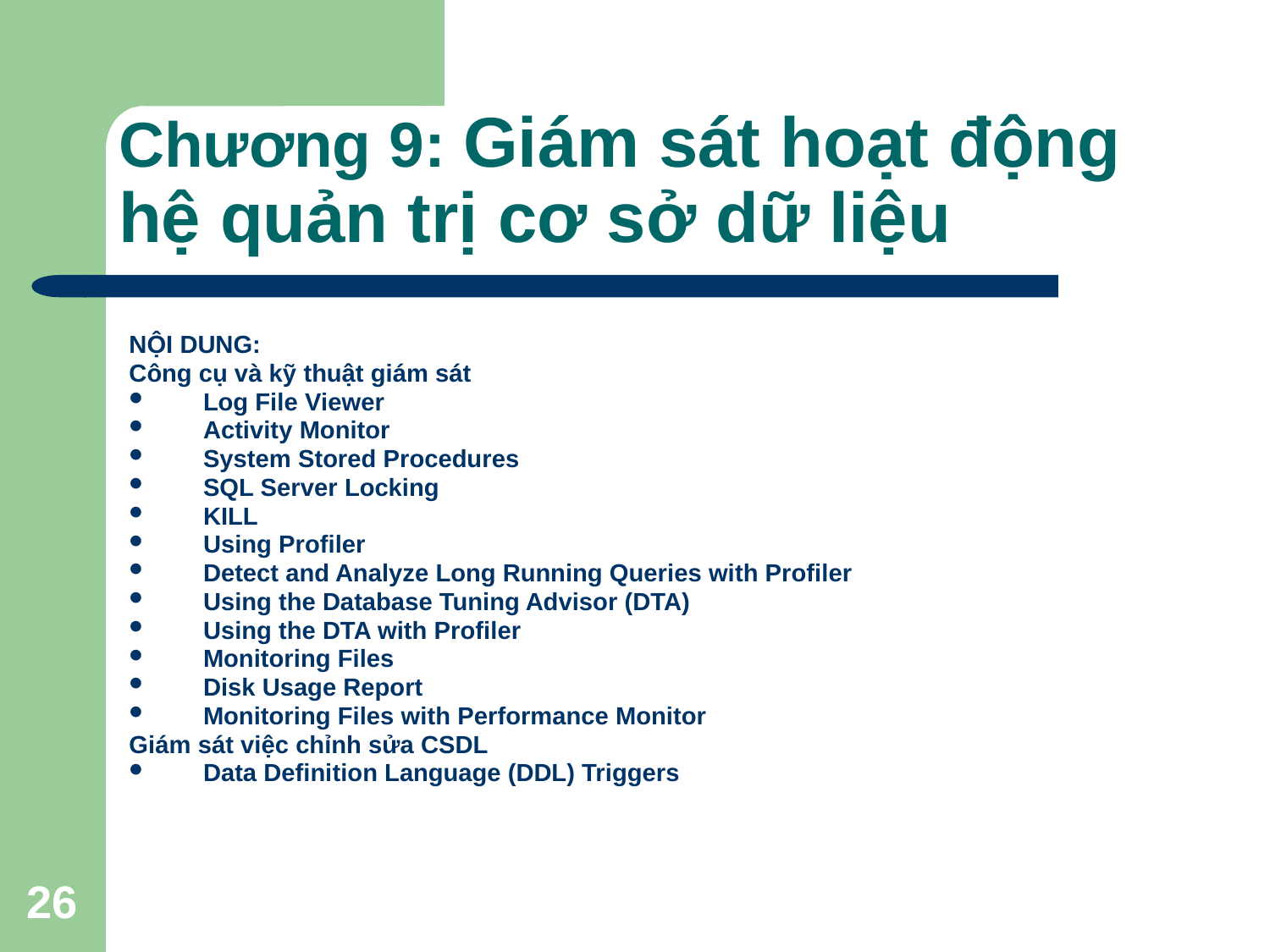

# Chương 9: Giám sát hoạt động hệ quản trị cơ sở dữ liệu
NỘI DUNG:
Công cụ và kỹ thuật giám sát
Log File Viewer
Activity Monitor
System Stored Procedures
SQL Server Locking
KILL
Using Profiler
Detect and Analyze Long Running Queries with Profiler
Using the Database Tuning Advisor (DTA)
Using the DTA with Profiler
Monitoring Files
Disk Usage Report
Monitoring Files with Performance Monitor
Giám sát việc chỉnh sửa CSDL
Data Definition Language (DDL) Triggers
26